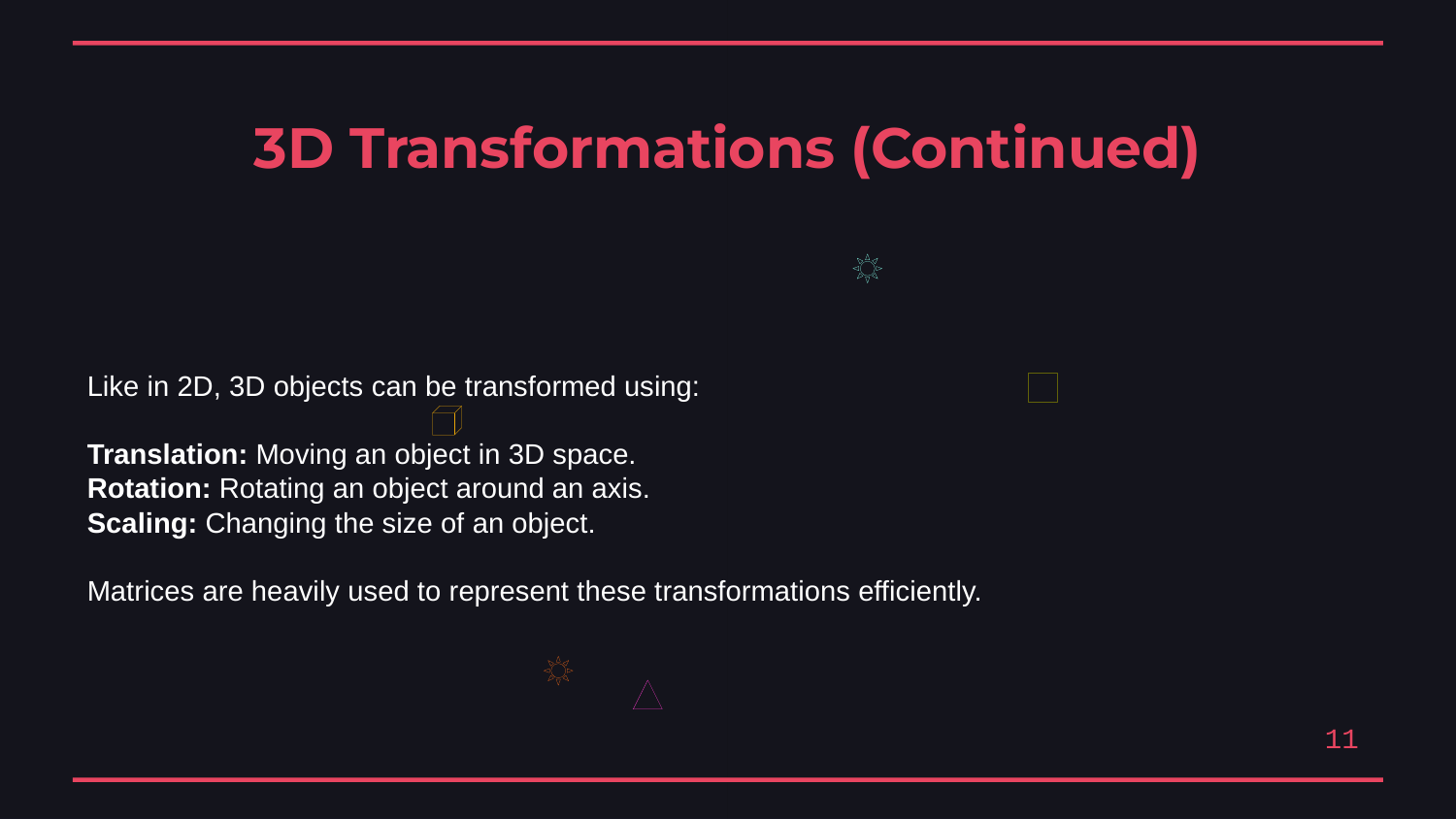

3D Transformations (Continued)

Like in 2D, 3D objects can be transformed using:

Translation: Moving an object in 3D space.
Rotation: Rotating an object around an axis.
Scaling: Changing the size of an object.

Matrices are heavily used to represent these transformations efficiently.

11